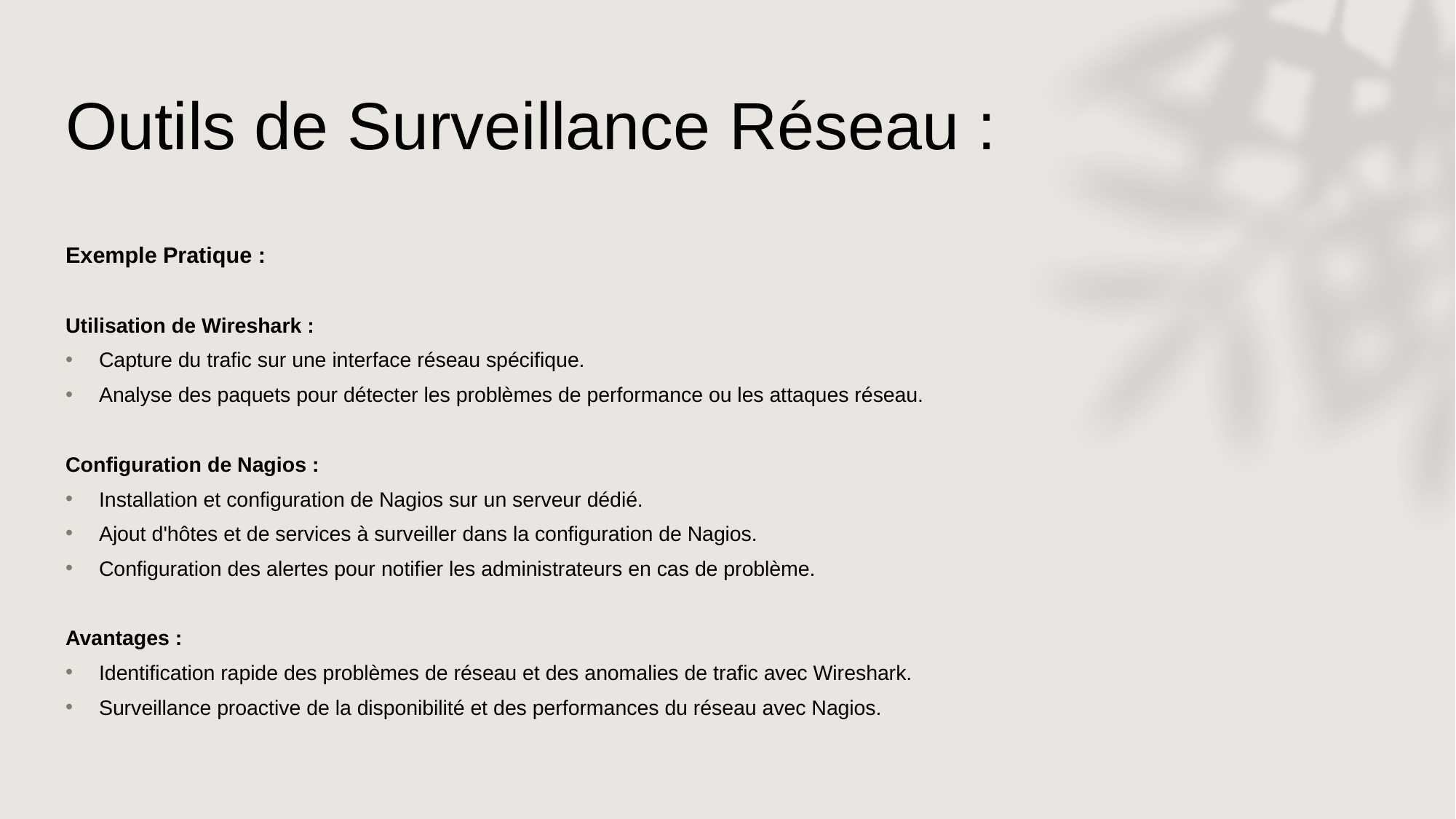

# Outils de Surveillance Réseau :
Exemple Pratique :

Utilisation de Wireshark :
Capture du trafic sur une interface réseau spécifique.
Analyse des paquets pour détecter les problèmes de performance ou les attaques réseau.

Configuration de Nagios :
Installation et configuration de Nagios sur un serveur dédié.
Ajout d'hôtes et de services à surveiller dans la configuration de Nagios.
Configuration des alertes pour notifier les administrateurs en cas de problème.

Avantages :
Identification rapide des problèmes de réseau et des anomalies de trafic avec Wireshark.
Surveillance proactive de la disponibilité et des performances du réseau avec Nagios.